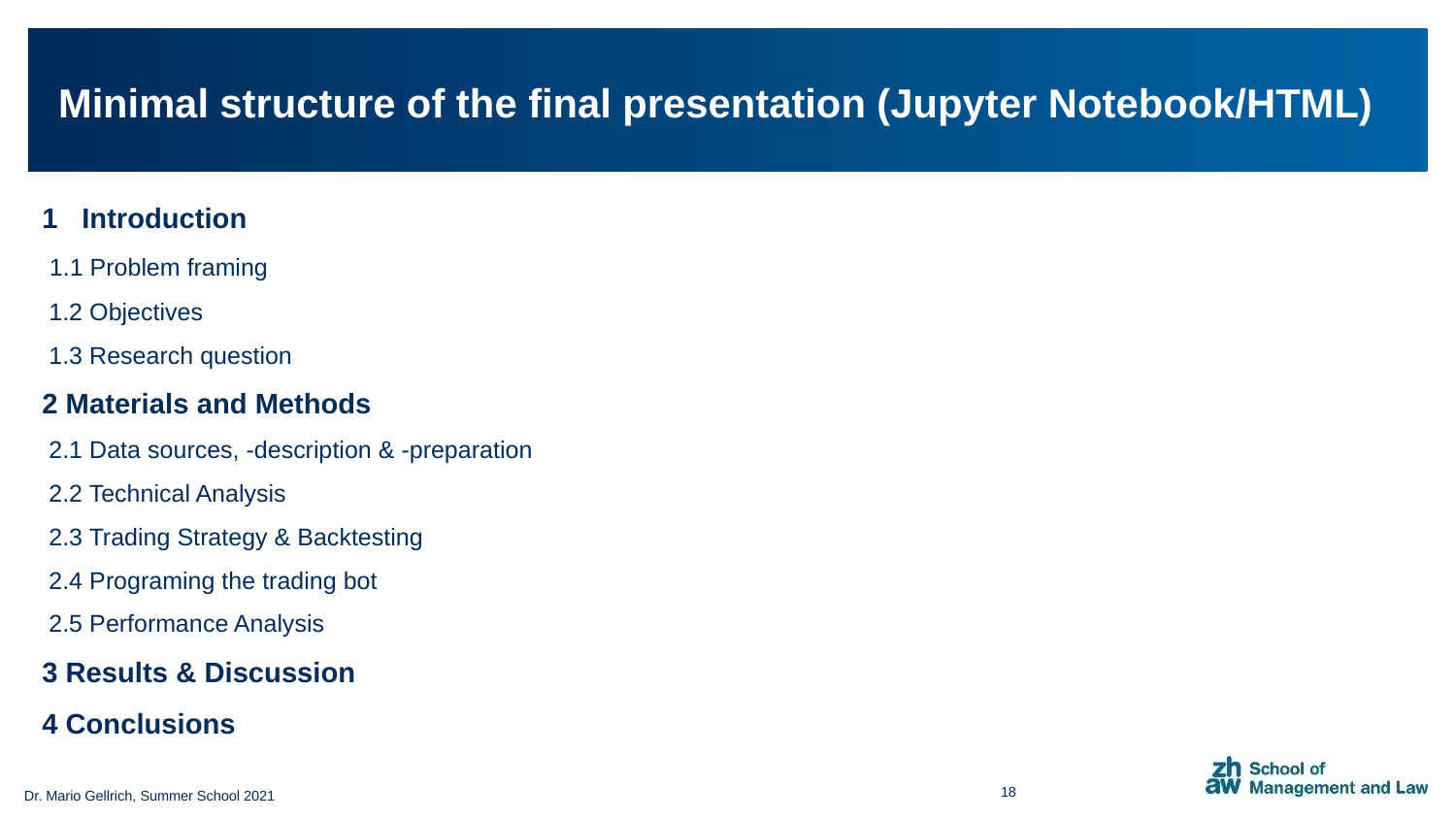

# Minimal structure of the final presentation (Jupyter Notebook/HTML)
1   Introduction
 1.1 Problem framing
 1.2 Objectives
 1.3 Research question
2 Materials and Methods
 2.1 Data sources, -description & -preparation
 2.2 Technical Analysis
 2.3 Trading Strategy & Backtesting
 2.4 Programing the trading bot
 2.5 Performance Analysis
3 Results & Discussion
4 Conclusions
18
Dr. Mario Gellrich, Summer School 2021